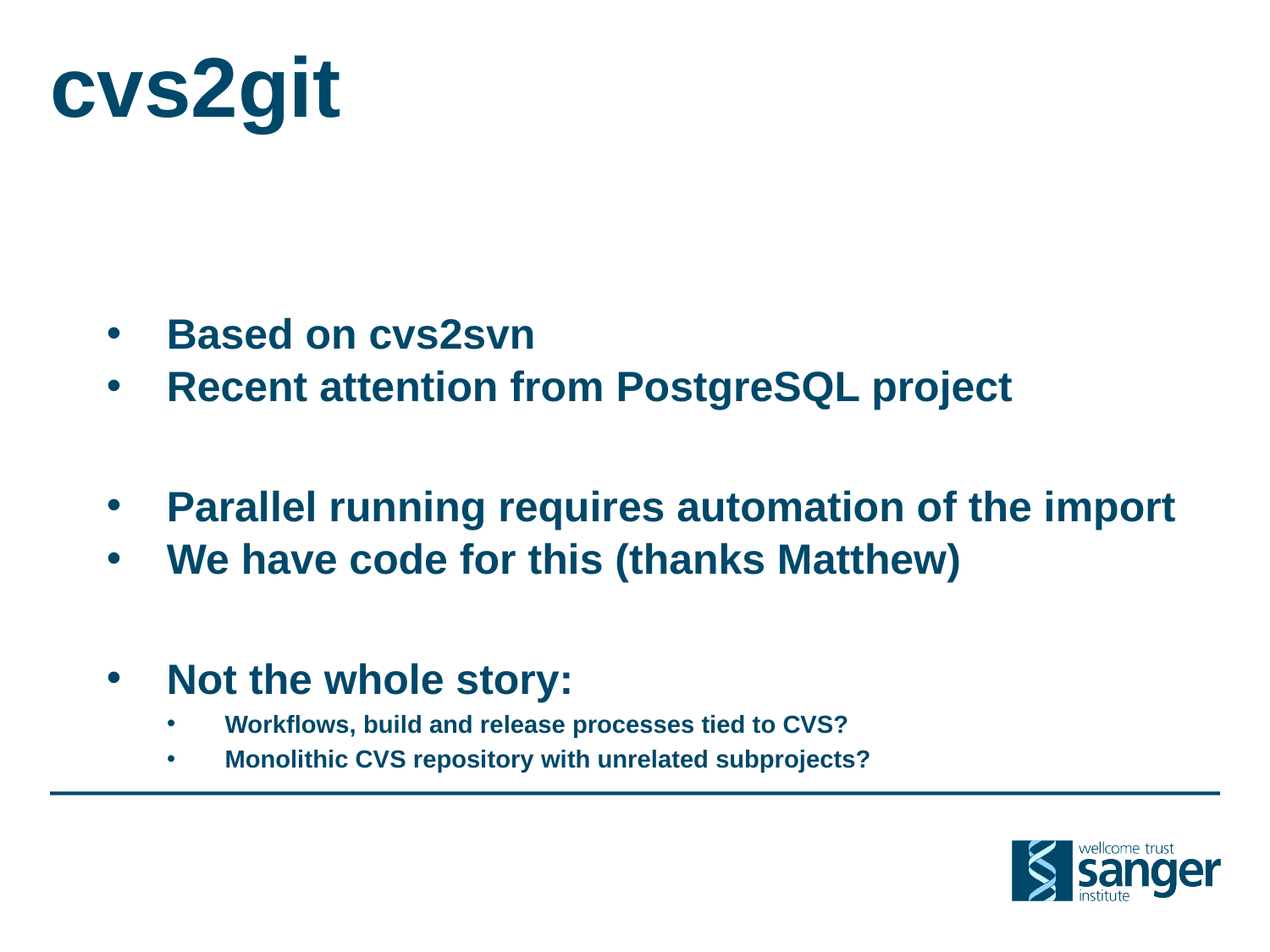

# cvs2git
Based on cvs2svn
Recent attention from PostgreSQL project

Parallel running requires automation of the import
We have code for this (thanks Matthew)

Not the whole story:
Workflows, build and release processes tied to CVS?
Monolithic CVS repository with unrelated subprojects?